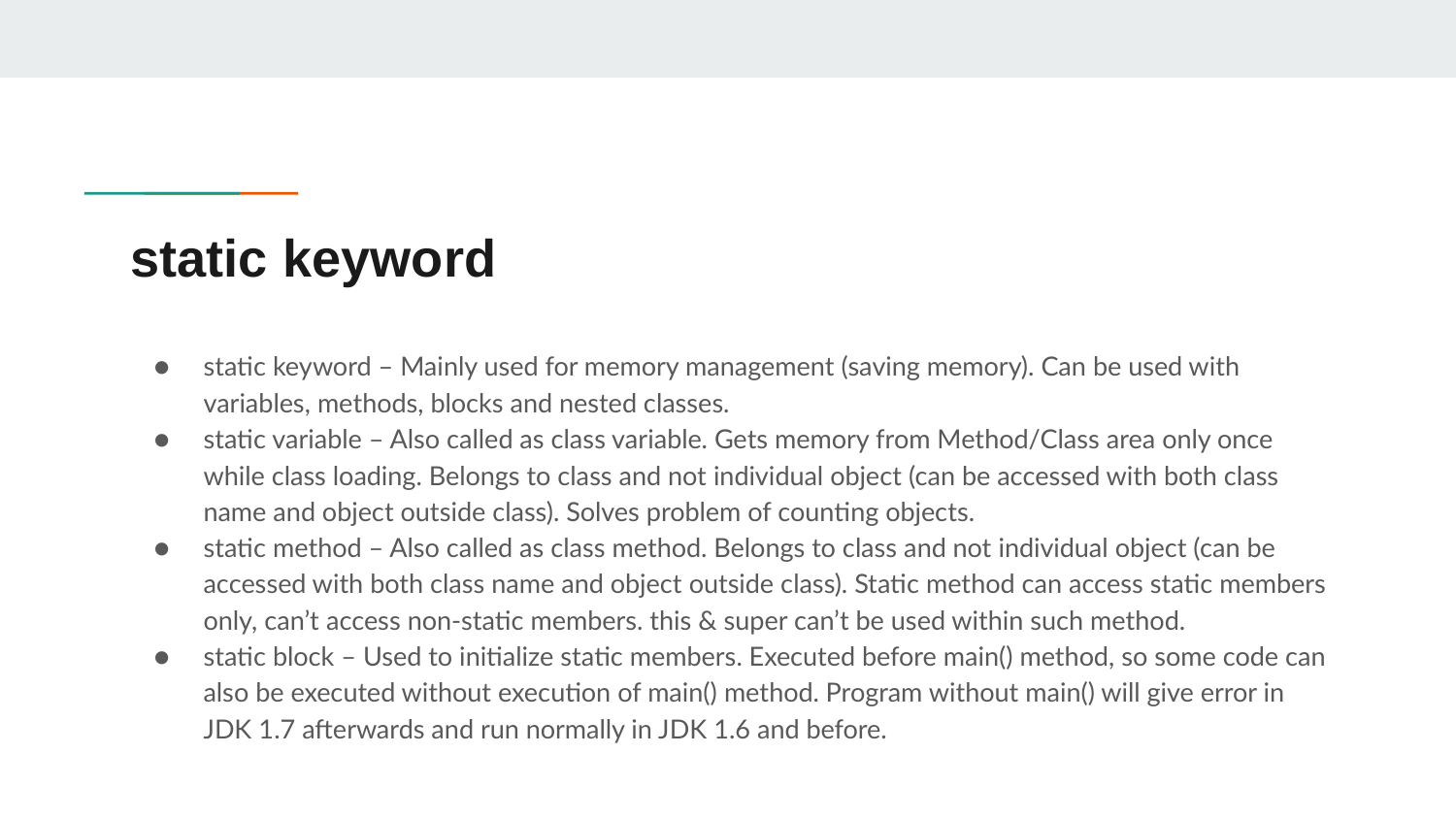

# static keyword
static keyword – Mainly used for memory management (saving memory). Can be used with variables, methods, blocks and nested classes.
static variable – Also called as class variable. Gets memory from Method/Class area only once while class loading. Belongs to class and not individual object (can be accessed with both class name and object outside class). Solves problem of counting objects.
static method – Also called as class method. Belongs to class and not individual object (can be accessed with both class name and object outside class). Static method can access static members only, can’t access non-static members. this & super can’t be used within such method.
static block – Used to initialize static members. Executed before main() method, so some code can also be executed without execution of main() method. Program without main() will give error in JDK 1.7 afterwards and run normally in JDK 1.6 and before.